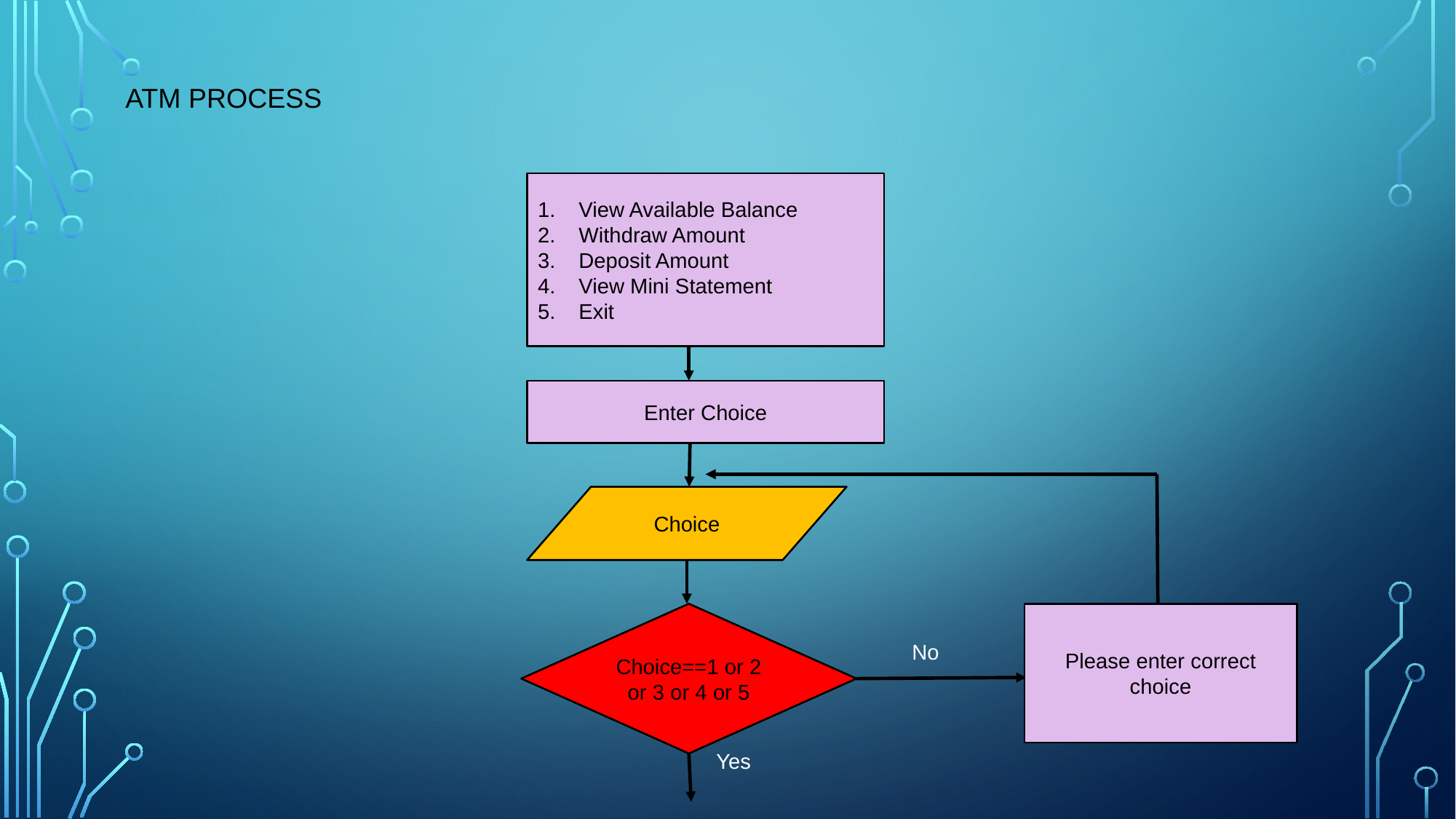

# ATM PROCESS
View Available Balance
Withdraw Amount
Deposit Amount
View Mini Statement
Exit
Enter Choice
Choice
Choice==1 or 2 or 3 or 4 or 5
Please enter correct choice
No
Yes